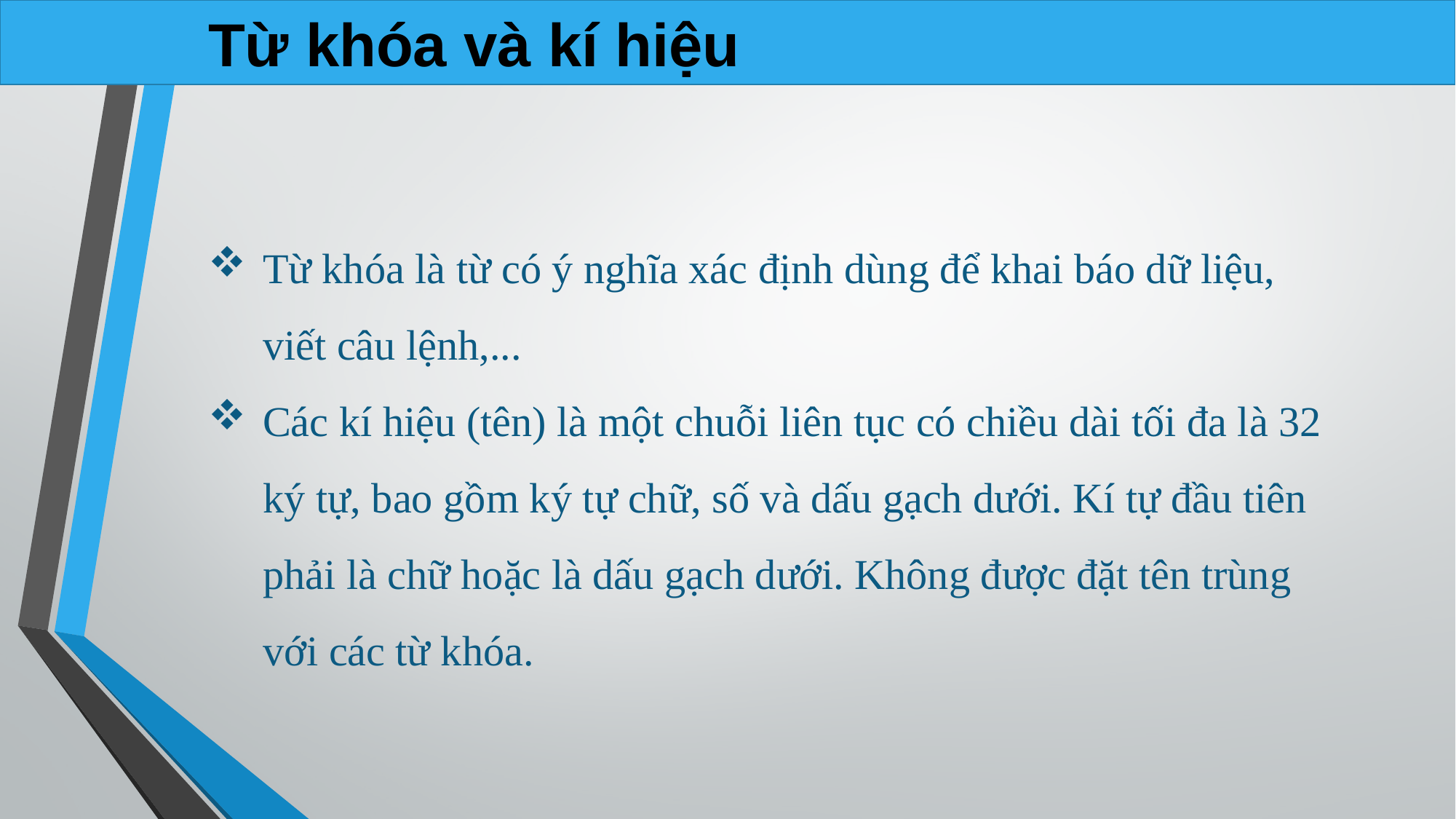

Từ khóa và kí hiệu
Từ khóa là từ có ý nghĩa xác định dùng để khai báo dữ liệu, viết câu lệnh,...
Các kí hiệu (tên) là một chuỗi liên tục có chiều dài tối đa là 32 ký tự, bao gồm ký tự chữ, số và dấu gạch dưới. Kí tự đầu tiên phải là chữ hoặc là dấu gạch dưới. Không được đặt tên trùng với các từ khóa.